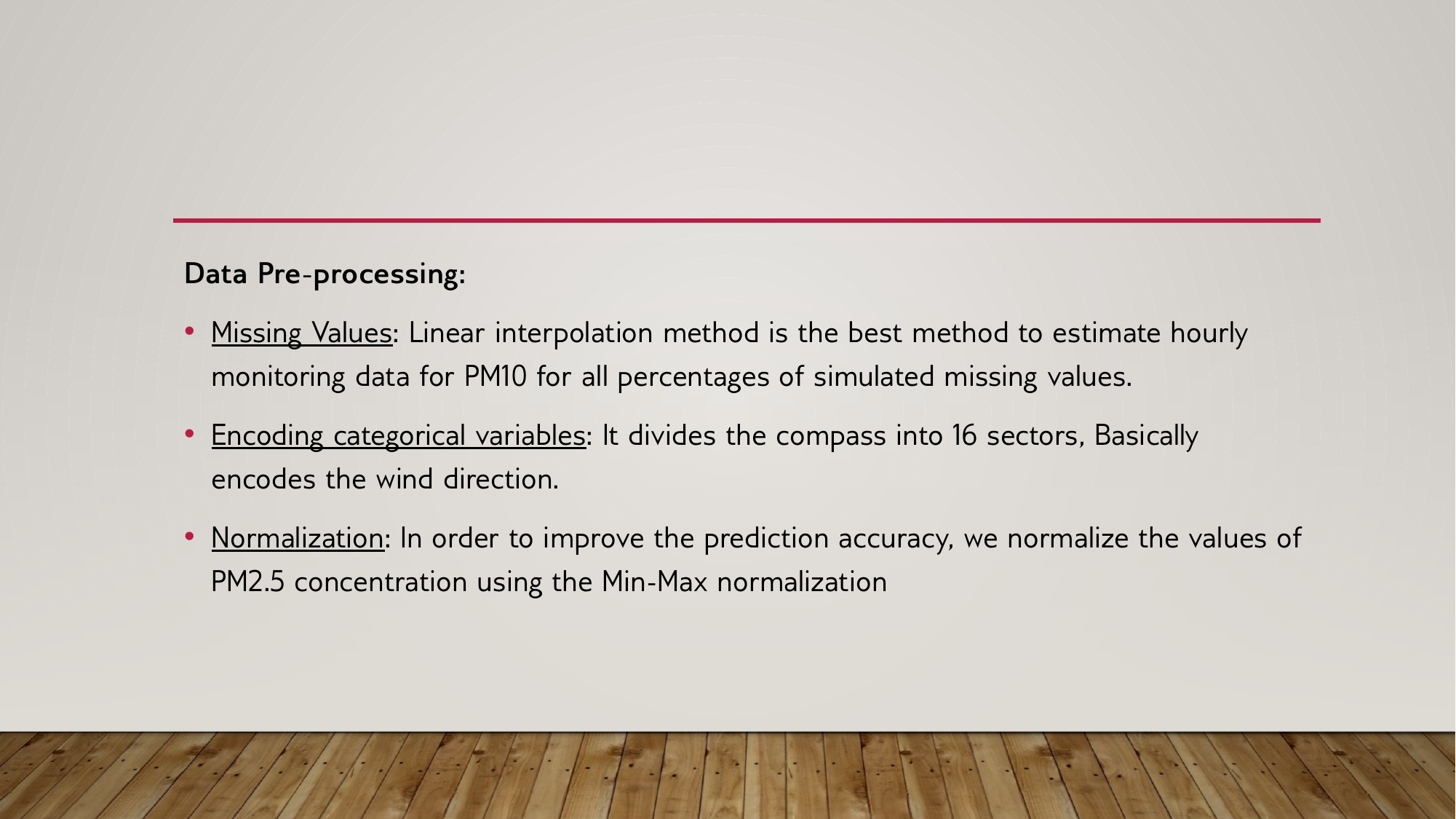

#
Data Pre-processing:
Missing Values: Linear interpolation method is the best method to estimate hourly monitoring data for PM10 for all percentages of simulated missing values.
Encoding categorical variables: It divides the compass into 16 sectors, Basically encodes the wind direction.
Normalization: In order to improve the prediction accuracy, we normalize the values of PM2.5 concentration using the Min-Max normalization